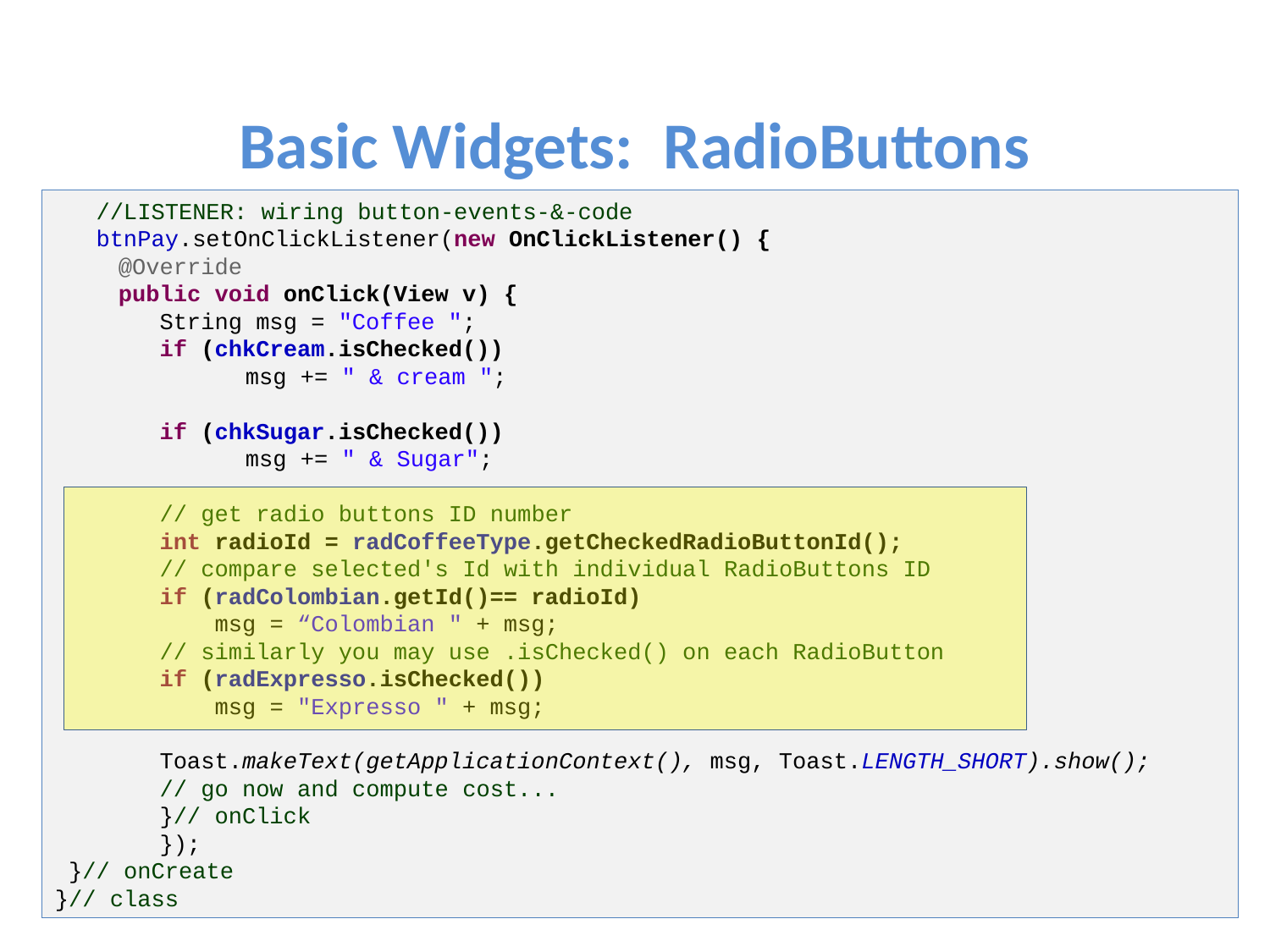

Basic Widgets:  RadioButtons

   //LISTENER: wiring button-events-&-code
   btnPay.setOnClickListener(new OnClickListener() {
@Override
public void onClick(View v) {
   String msg = "Coffee ";
   if (chkCream.isChecked())
	msg += " & cream ";

   if (chkSugar.isChecked())
	msg += " & Sugar";

   // get radio buttons ID number
   int radioId = radCoffeeType.getCheckedRadioButtonId();
   // compare selected's Id with individual RadioButtons ID
   if (radColombian.getId()== radioId)
       msg = “Colombian " + msg;
   // similarly you may use .isChecked() on each RadioButton
   if (radExpresso.isChecked())
       msg = "Expresso " + msg;

   Toast.makeText(getApplicationContext(), msg, Toast.LENGTH_SHORT).show();
   // go now and compute cost...
   }// onClick
   });
 }// onCreate
}// class

49
49